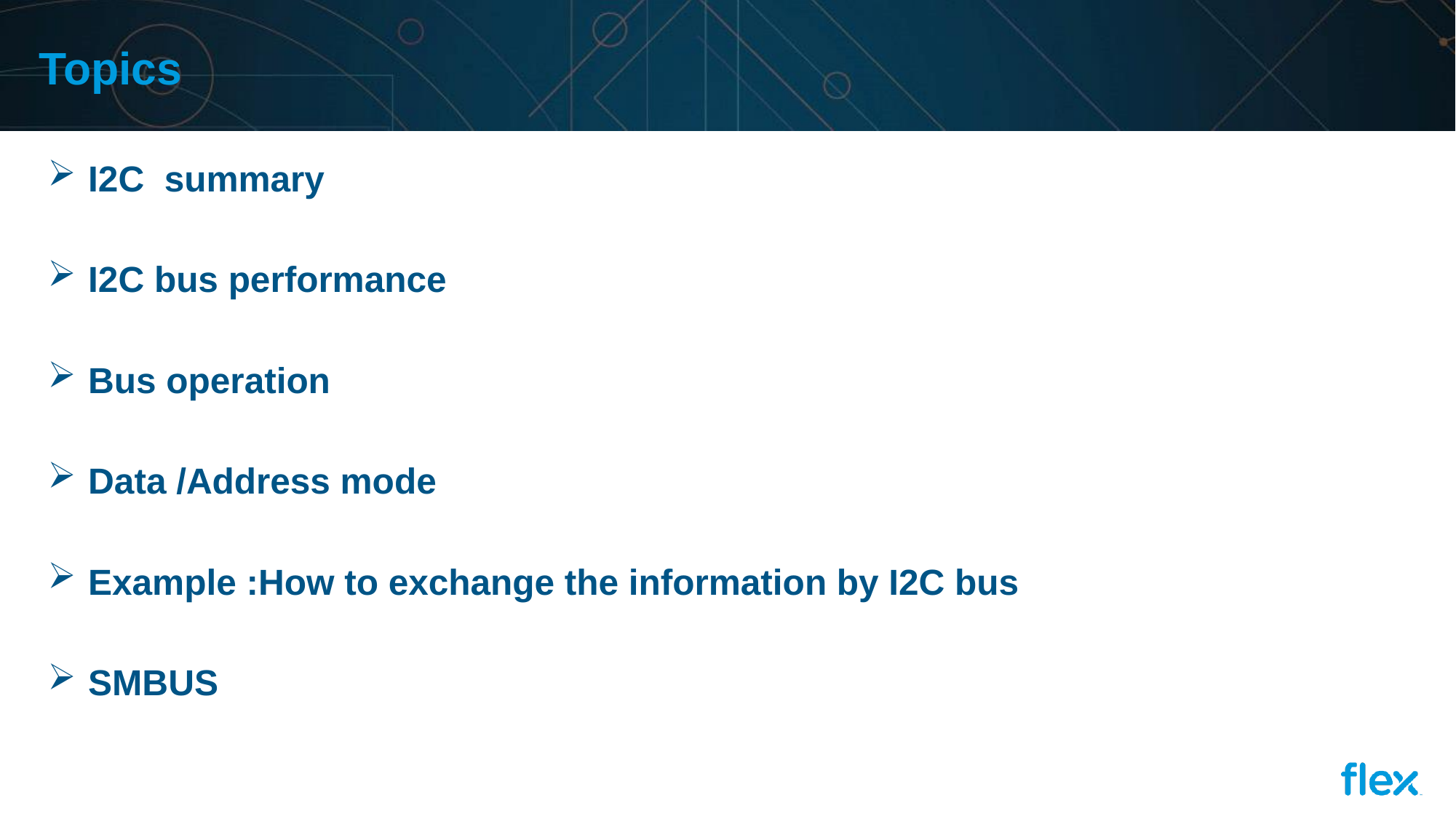

# Topics
I2C  summary

I2C bus performance

Bus operation

Data /Address mode

Example :How to exchange the information by I2C bus

SMBUS